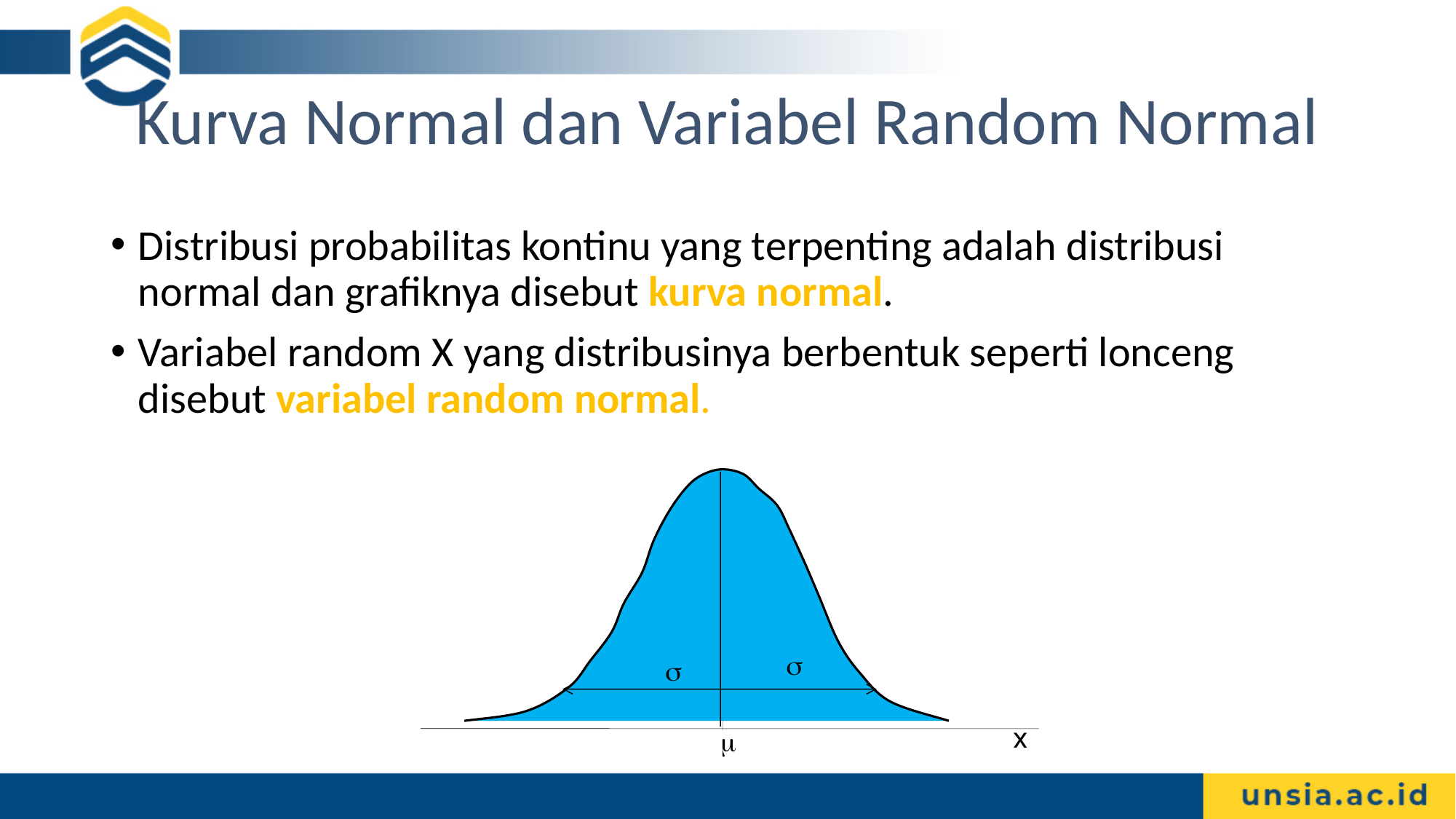

# Kurva Normal dan Variabel Random Normal
Distribusi probabilitas kontinu yang terpenting adalah distribusi normal dan grafiknya disebut kurva normal.
Variabel random X yang distribusinya berbentuk seperti lonceng disebut variabel random normal.

σ
σ
σ

x
μ